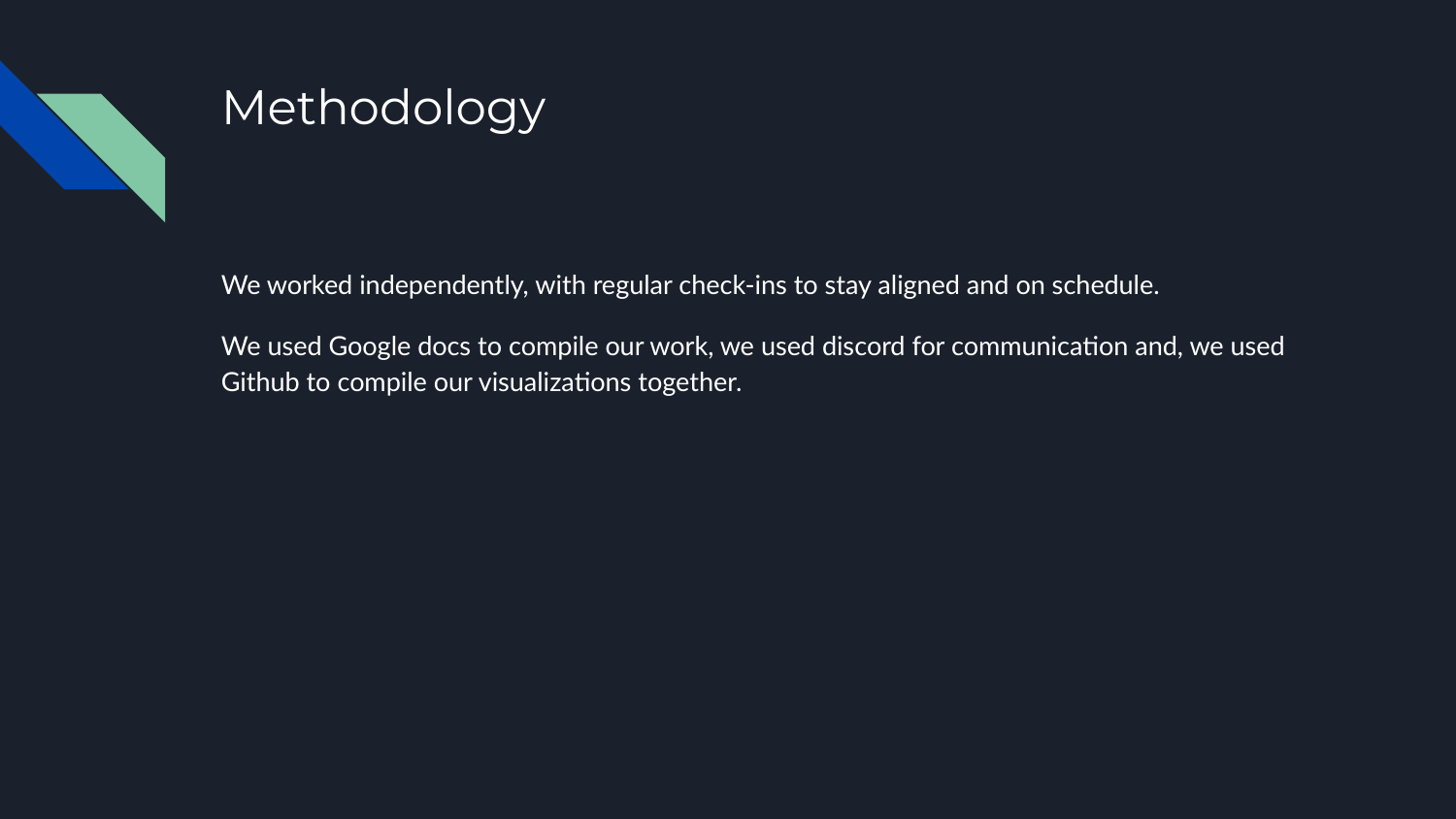

# Methodology
We worked independently, with regular check-ins to stay aligned and on schedule.
We used Google docs to compile our work, we used discord for communication and, we used Github to compile our visualizations together.